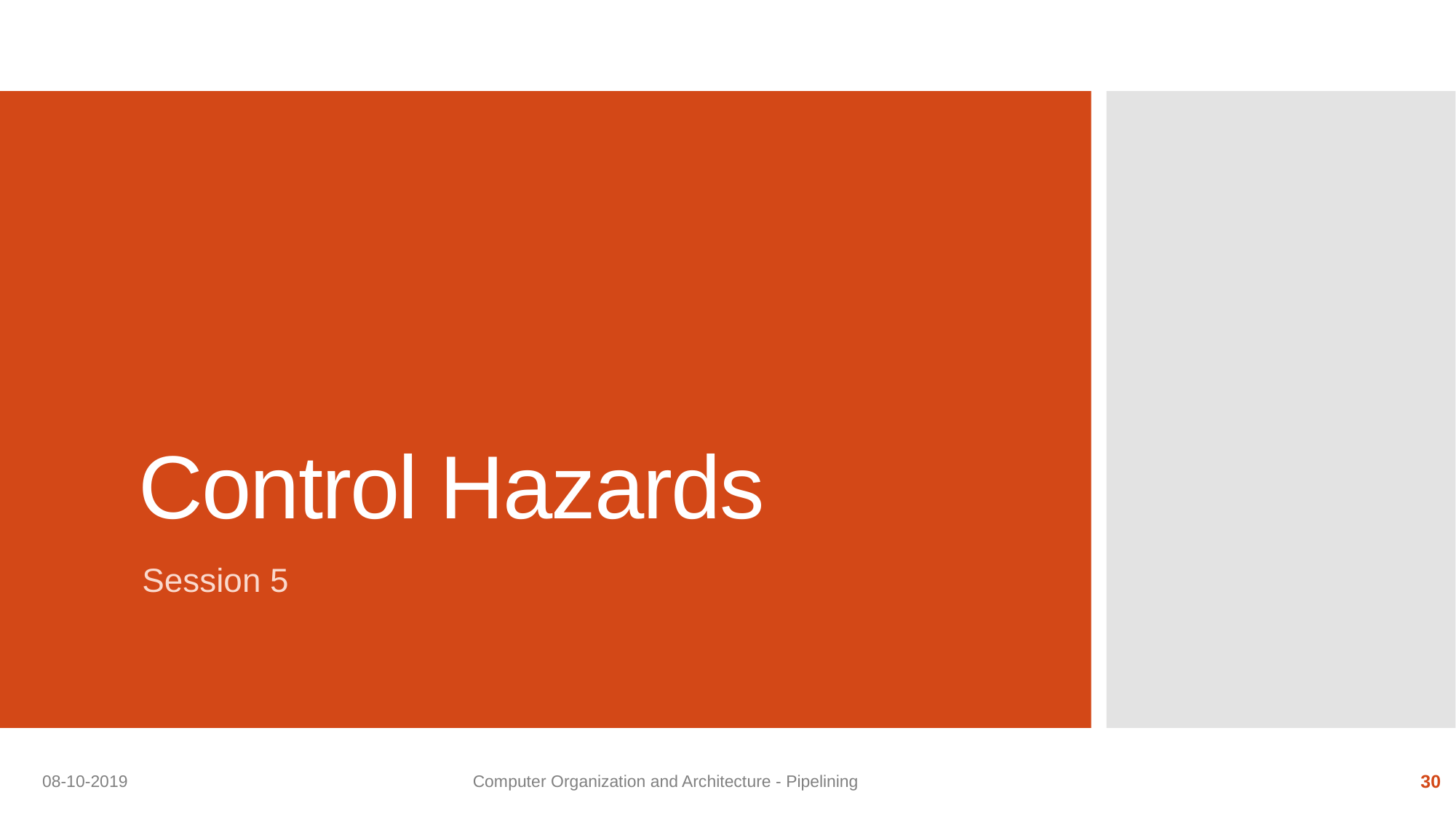

# Control Hazards
Session 5
08-10-2019
Computer Organization and Architecture - Pipelining
30